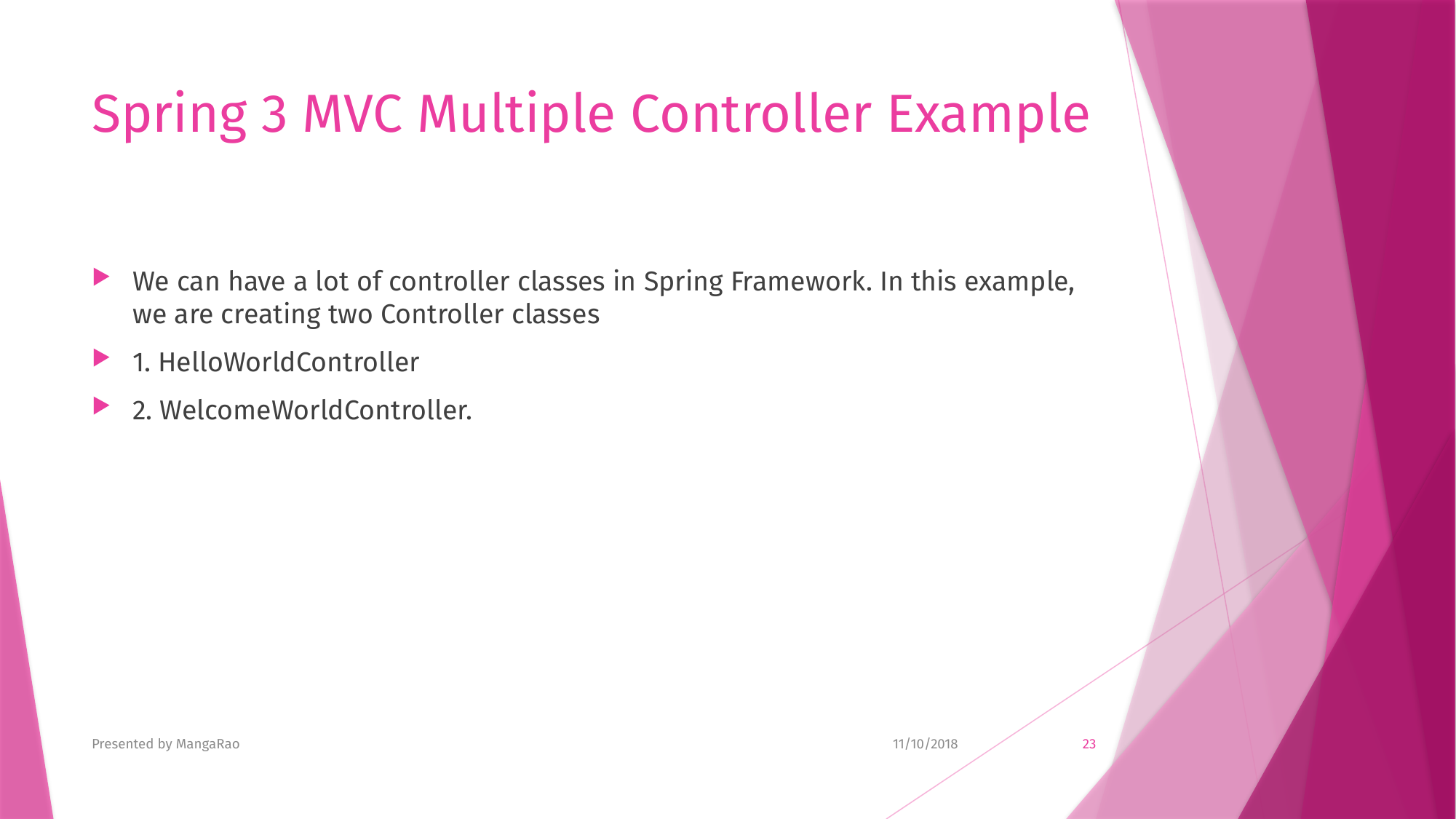

# Spring 3 MVC Multiple Controller Example
We can have a lot of controller classes in Spring Framework. In this example, we are creating two Controller classes
1. HelloWorldController
2. WelcomeWorldController.
Presented by MangaRao
11/10/2018
23